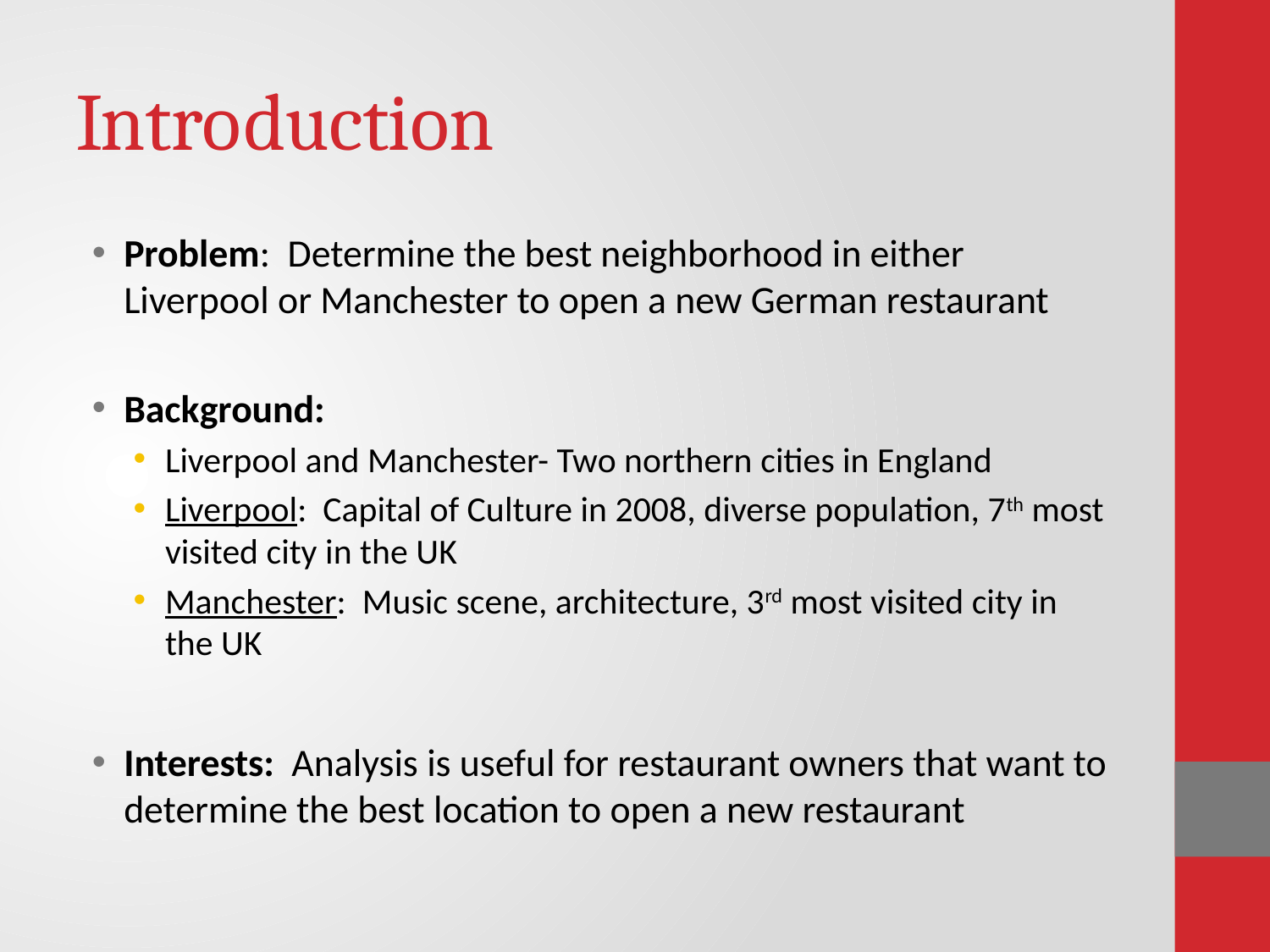

# Introduction
Problem:  Determine the best neighborhood in either Liverpool or Manchester to open a new German restaurant

Background:
Liverpool and Manchester- Two northern cities in England
Liverpool:  Capital of Culture in 2008, diverse population, 7th most visited city in the UK
Manchester:  Music scene, architecture, 3rd most visited city in the UK

Interests:  Analysis is useful for restaurant owners that want to determine the best location to open a new restaurant